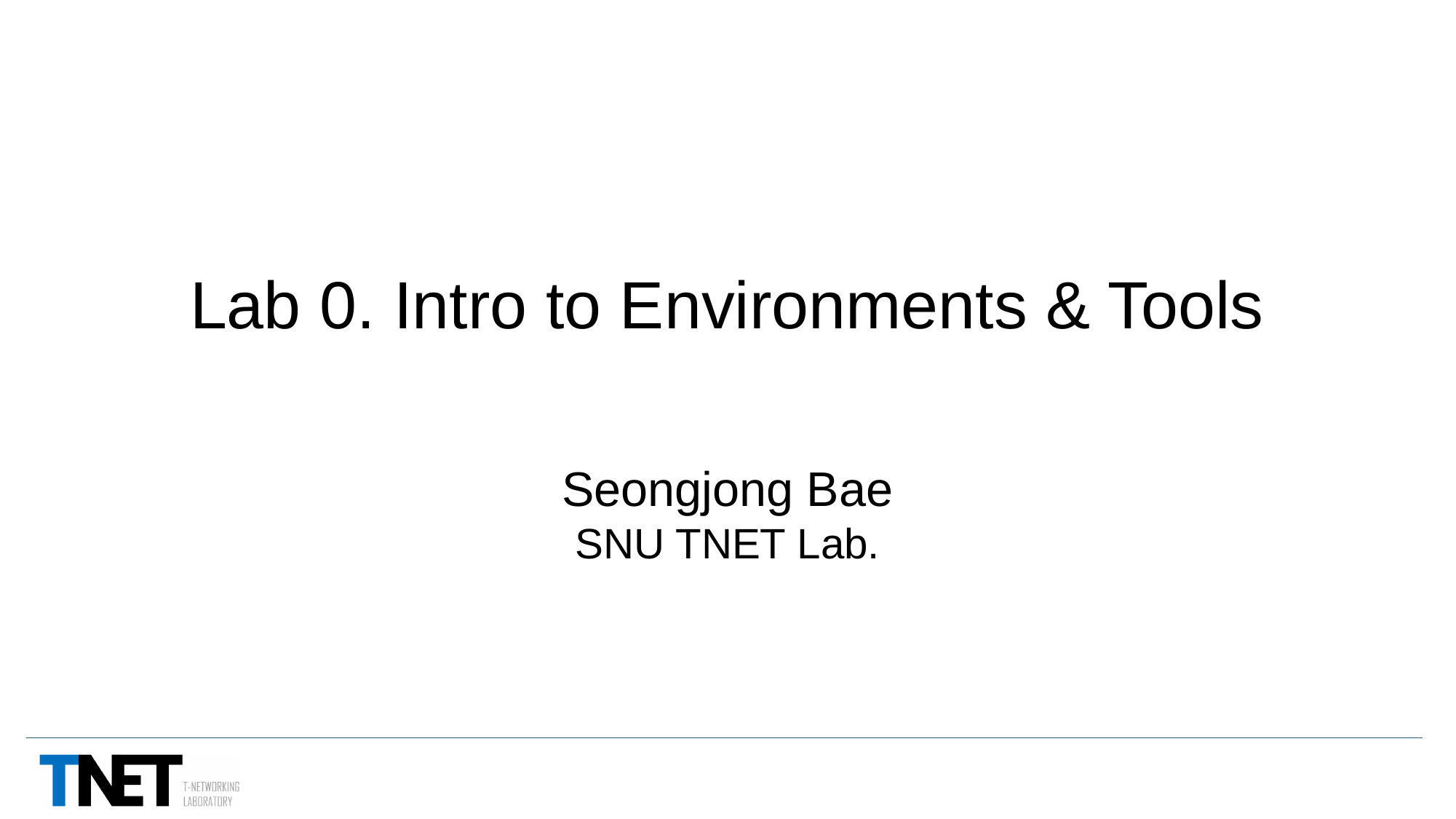

# Lab 0. Intro to Environments & Tools
Seongjong Bae
SNU TNET Lab.